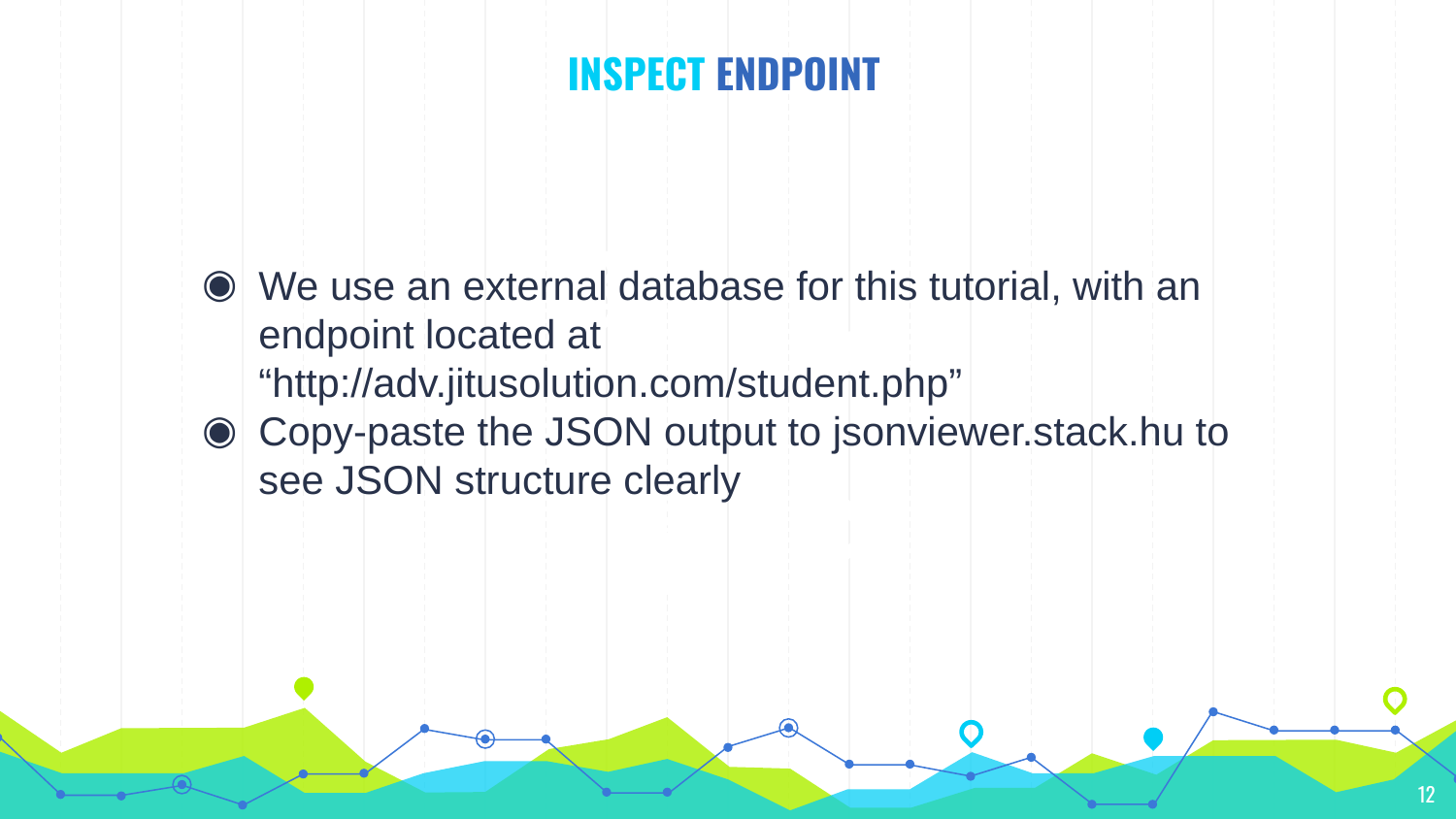

# INSPECT ENDPOINT
We use an external database for this tutorial, with an endpoint located at “http://adv.jitusolution.com/student.php”
Copy-paste the JSON output to jsonviewer.stack.hu to see JSON structure clearly

12